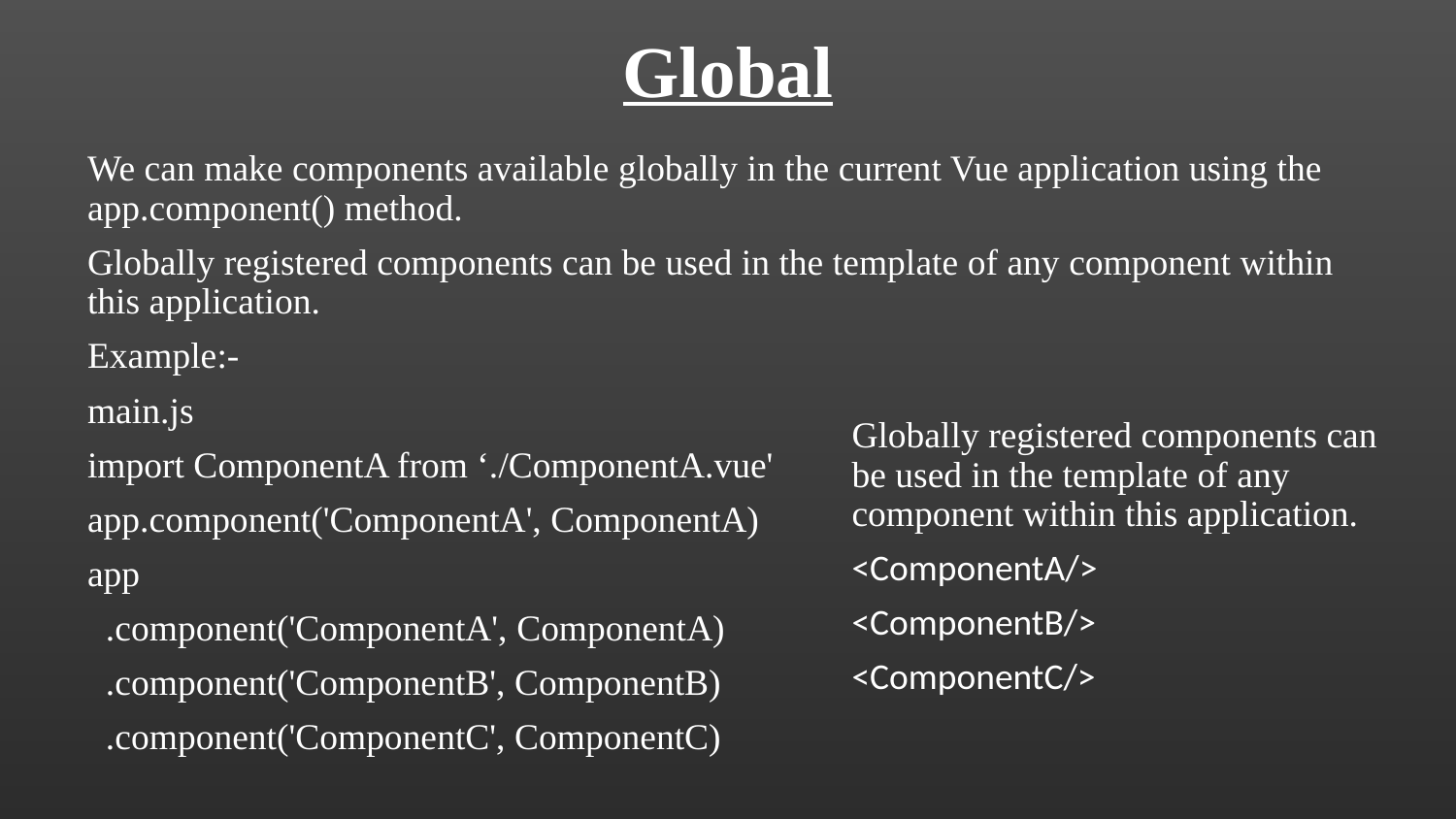

# Global
We can make components available globally in the current Vue application using the app.component() method.
Globally registered components can be used in the template of any component within this application.
Example:-
main.js
import ComponentA from ‘./ComponentA.vue'
app.component('ComponentA', ComponentA)
app
  .component('ComponentA', ComponentA)
  .component('ComponentB', ComponentB)
  .component('ComponentC', ComponentC)
Globally registered components can be used in the template of any component within this application.
<ComponentA/>
<ComponentB/>
<ComponentC/>